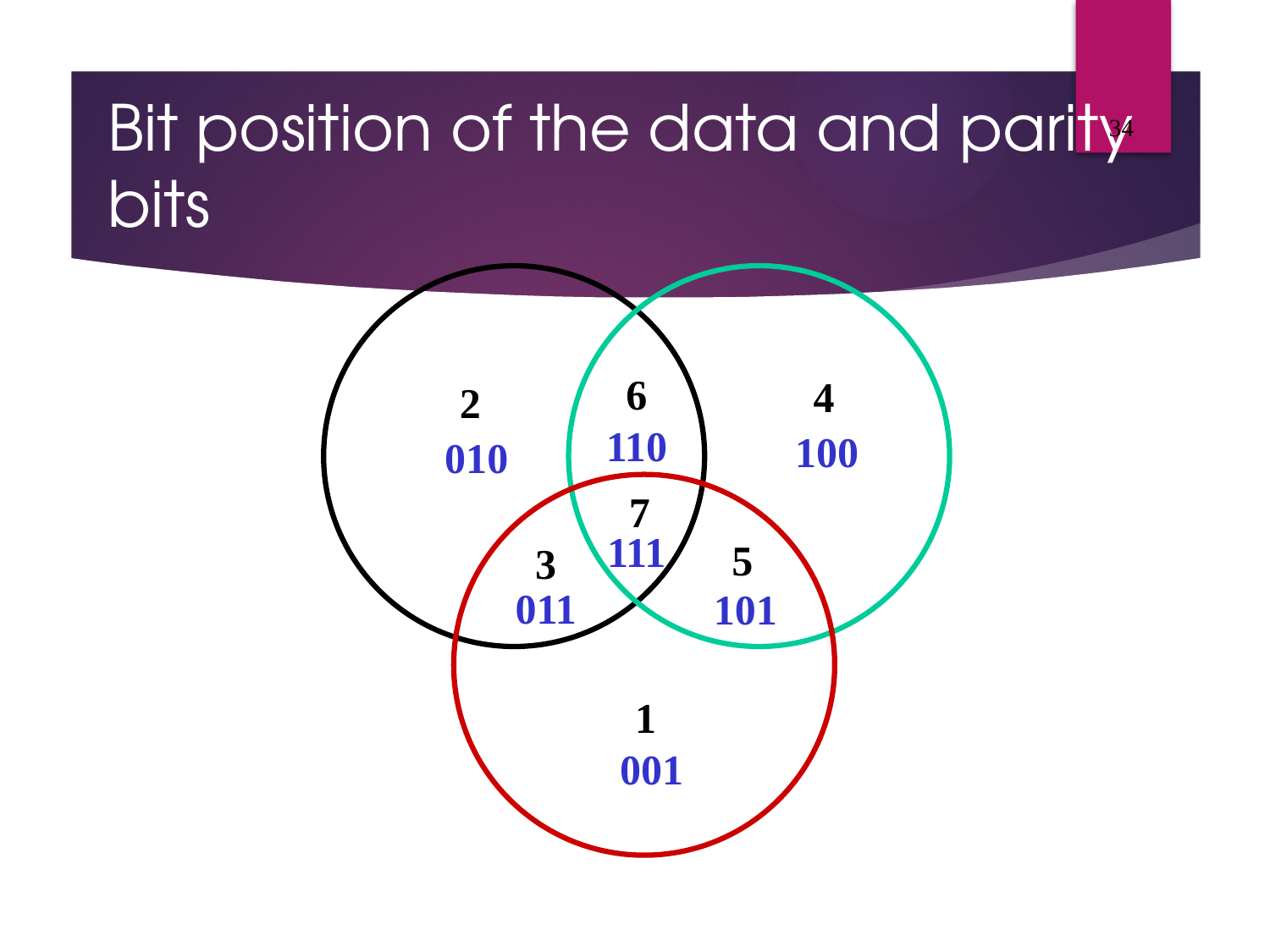

34
# Bit position of the data and parity bits

6
4
2
110
100
010

7
111
5
3
011
101

1
001